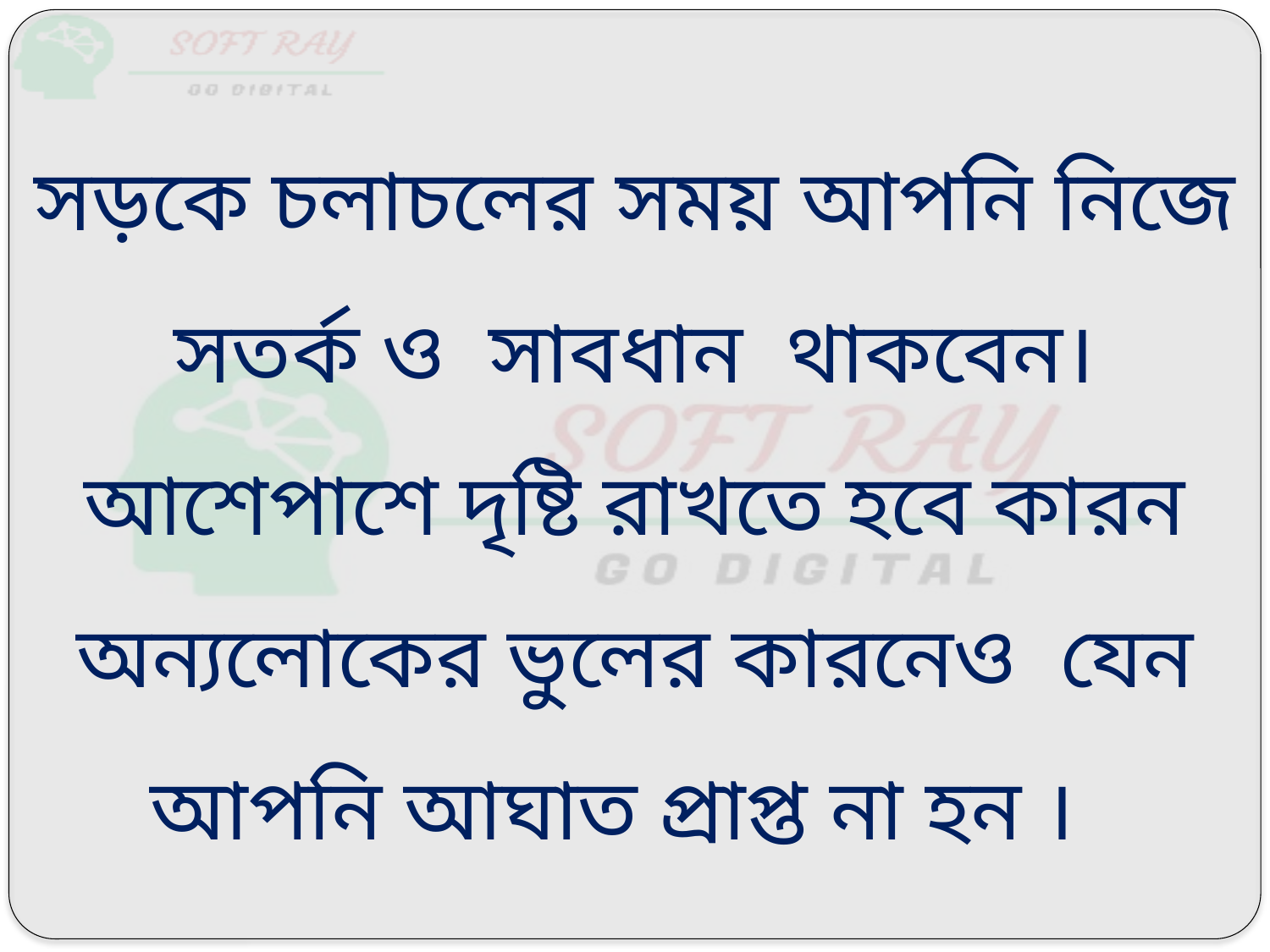

সড়কে চলাচলের সময় আপনি নিজে সতর্ক ও  সাবধান  থাকবেন। আশেপাশে দৃষ্টি রাখতে হবে কারন অন্যলোকের ভুলের কারনেও  যেন আপনি আঘাত প্রাপ্ত না হন ।